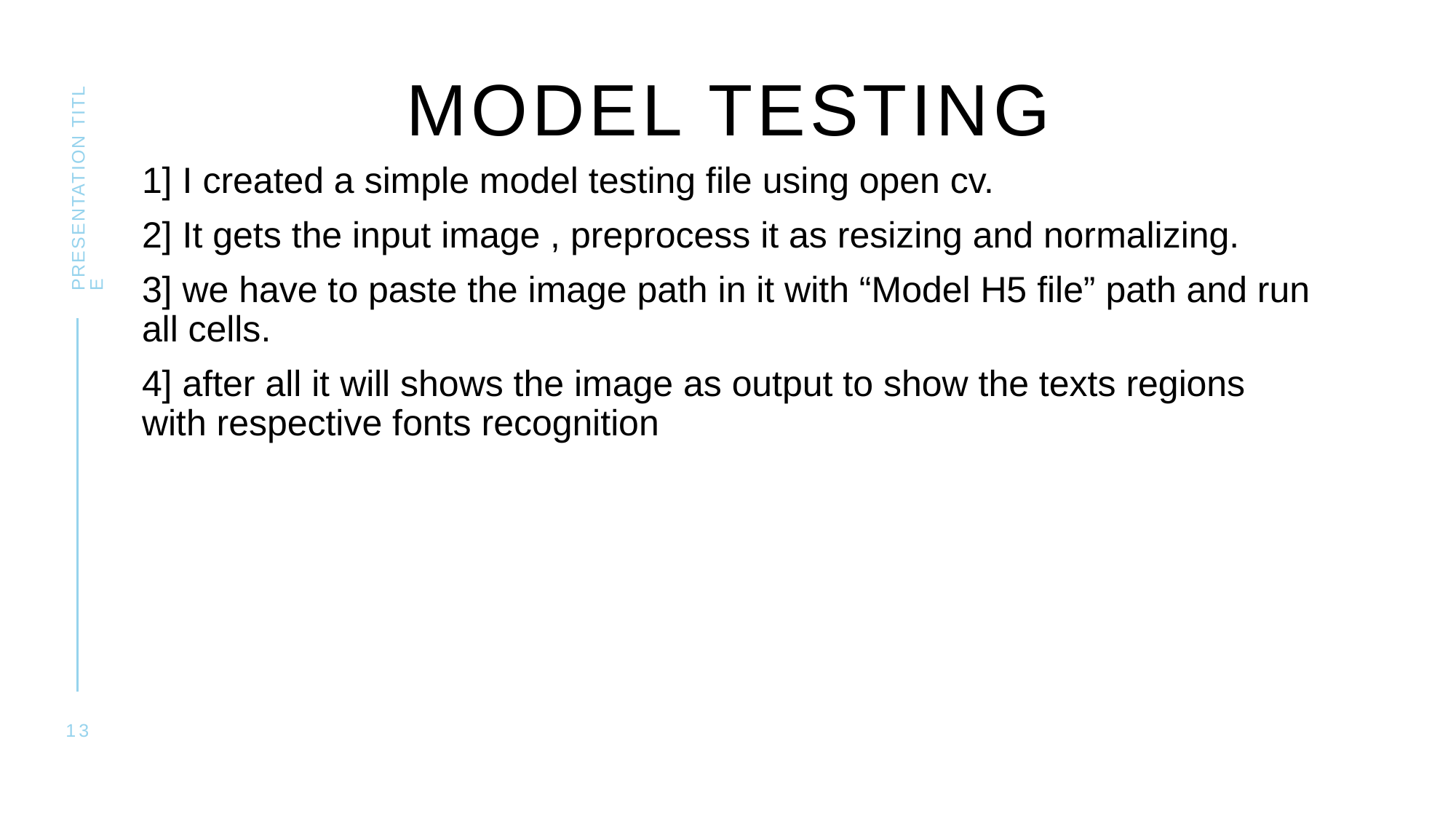

# Model testing
1] I created a simple model testing file using open cv.
2] It gets the input image , preprocess it as resizing and normalizing.
3] we have to paste the image path in it with “Model H5 file” path and run all cells.
4] after all it will shows the image as output to show the texts regions with respective fonts recognition
presentation title
13